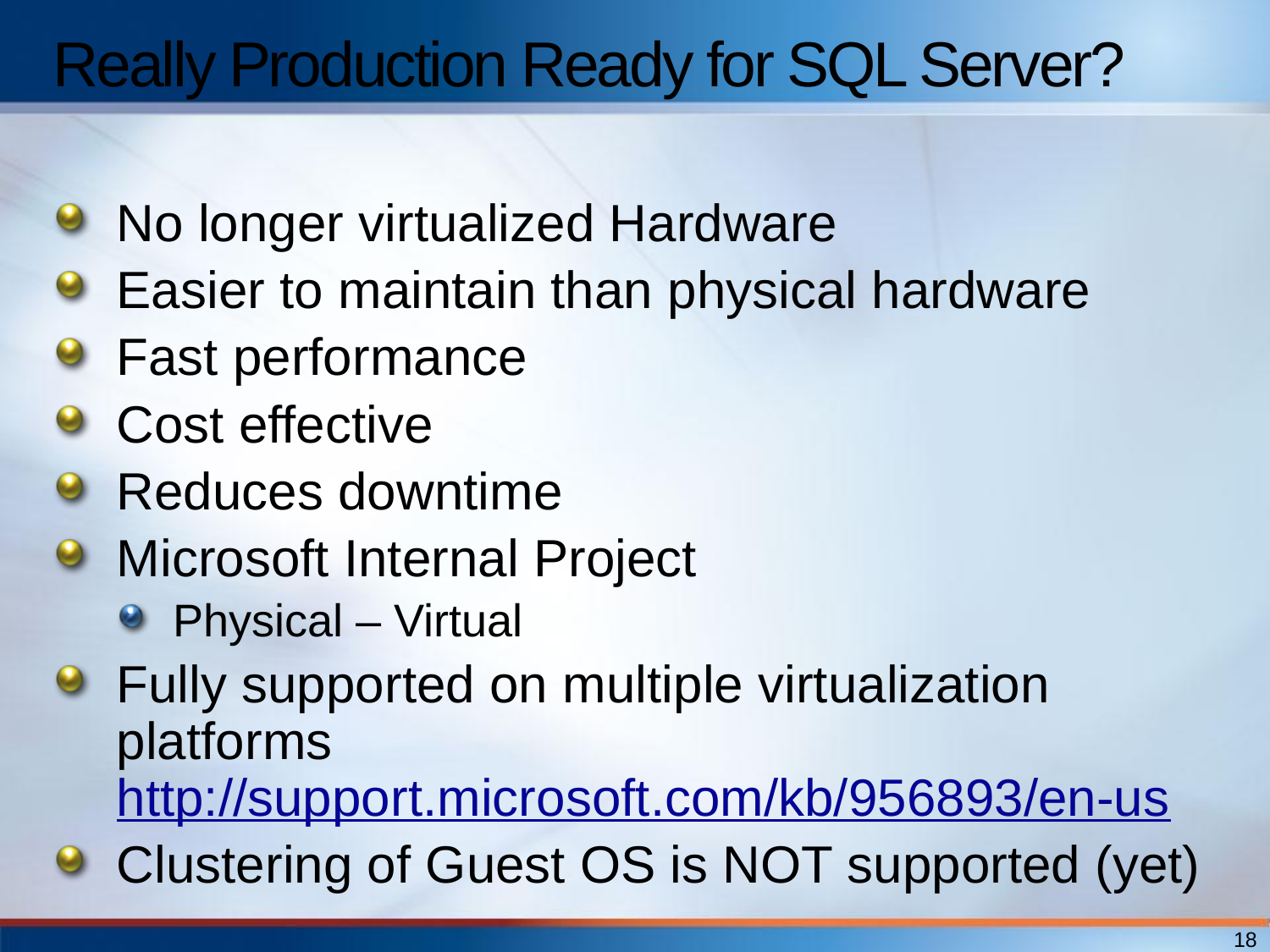

# Really Production Ready for SQL Server?
No longer virtualized Hardware
Easier to maintain than physical hardware
Fast performance
Cost effective
Reduces downtime
Microsoft Internal Project
Physical – Virtual
Fully supported on multiple virtualization platforms http://support.microsoft.com/kb/956893/en-us
Clustering of Guest OS is NOT supported (yet)

18